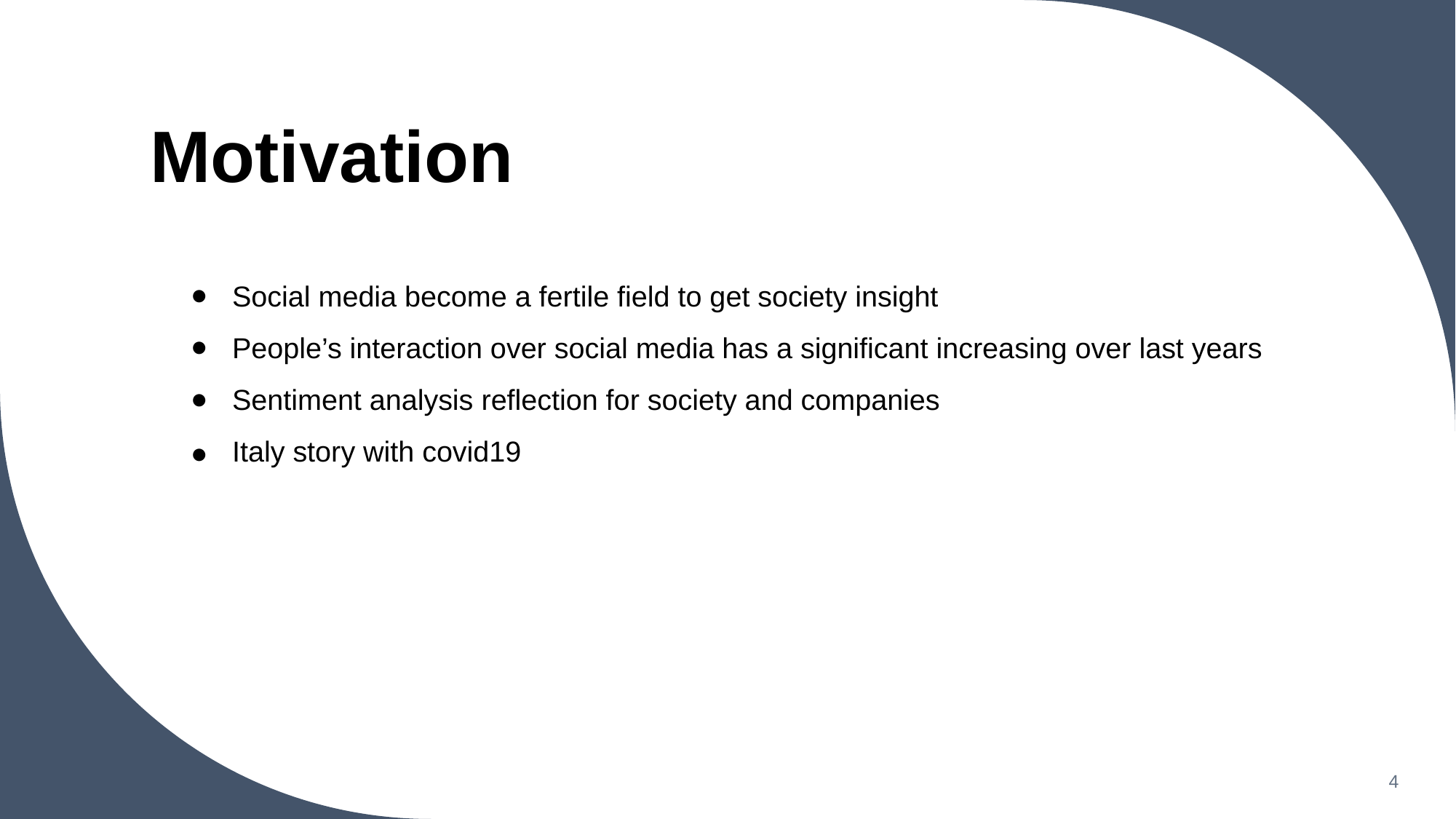

# Motivation

Social media become a fertile field to get society insight
People’s interaction over social media has a significant increasing over last years
Sentiment analysis reflection for society and companies
Italy story with covid19

4